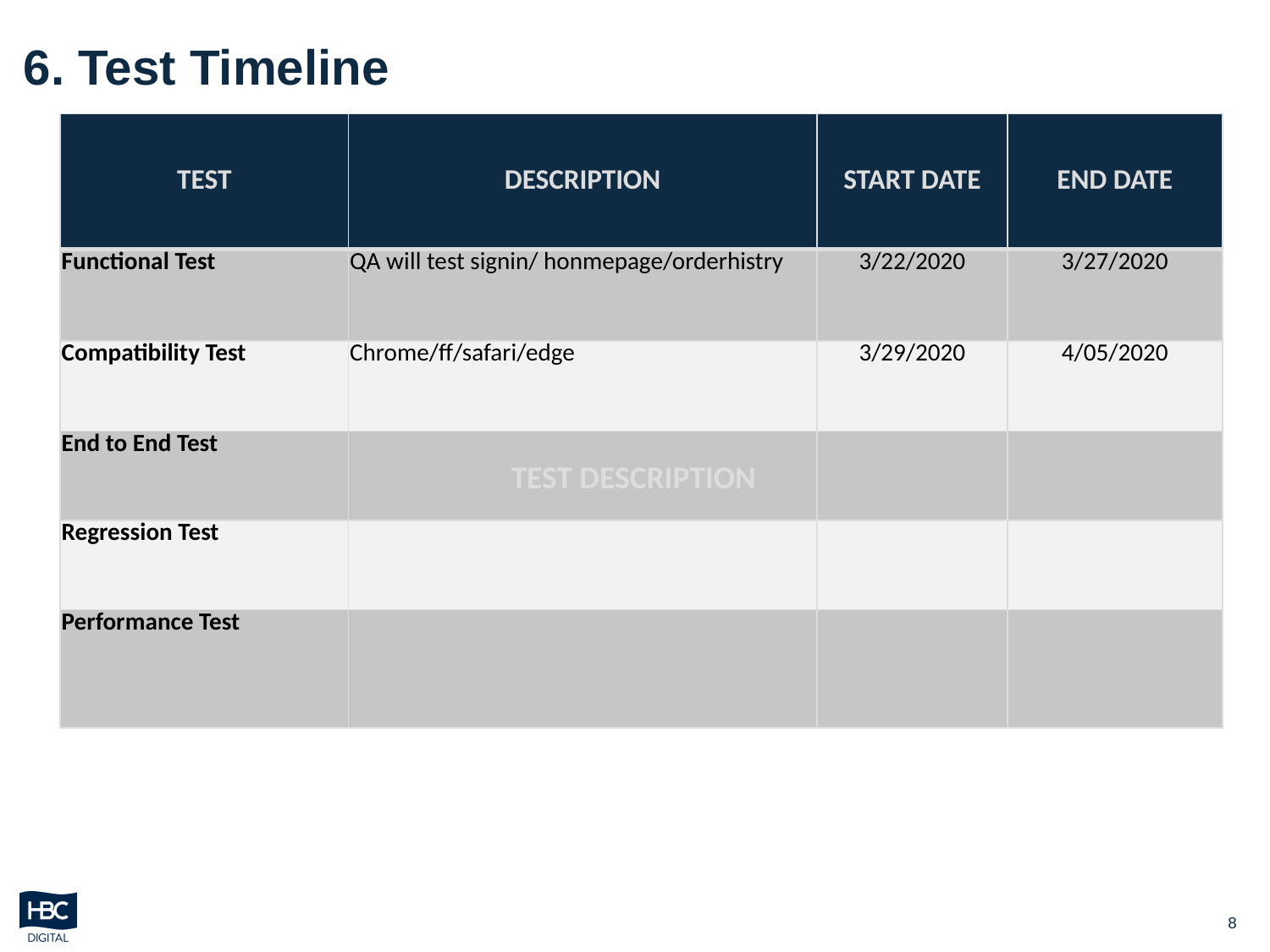

# 6. Test Timeline
| TEST | DESCRIPTION | START DATE | END DATE |
| --- | --- | --- | --- |
| Functional Test | QA will test signin/ honmepage/orderhistry | 3/22/2020 | 3/27/2020 |
| Compatibility Test | Chrome/ff/safari/edge | 3/29/2020 | 4/05/2020 |
| End to End Test |  |  |  |
| Regression Test |  |  |  |
| Performance Test |  |  |  |

TEST DESCRIPTION